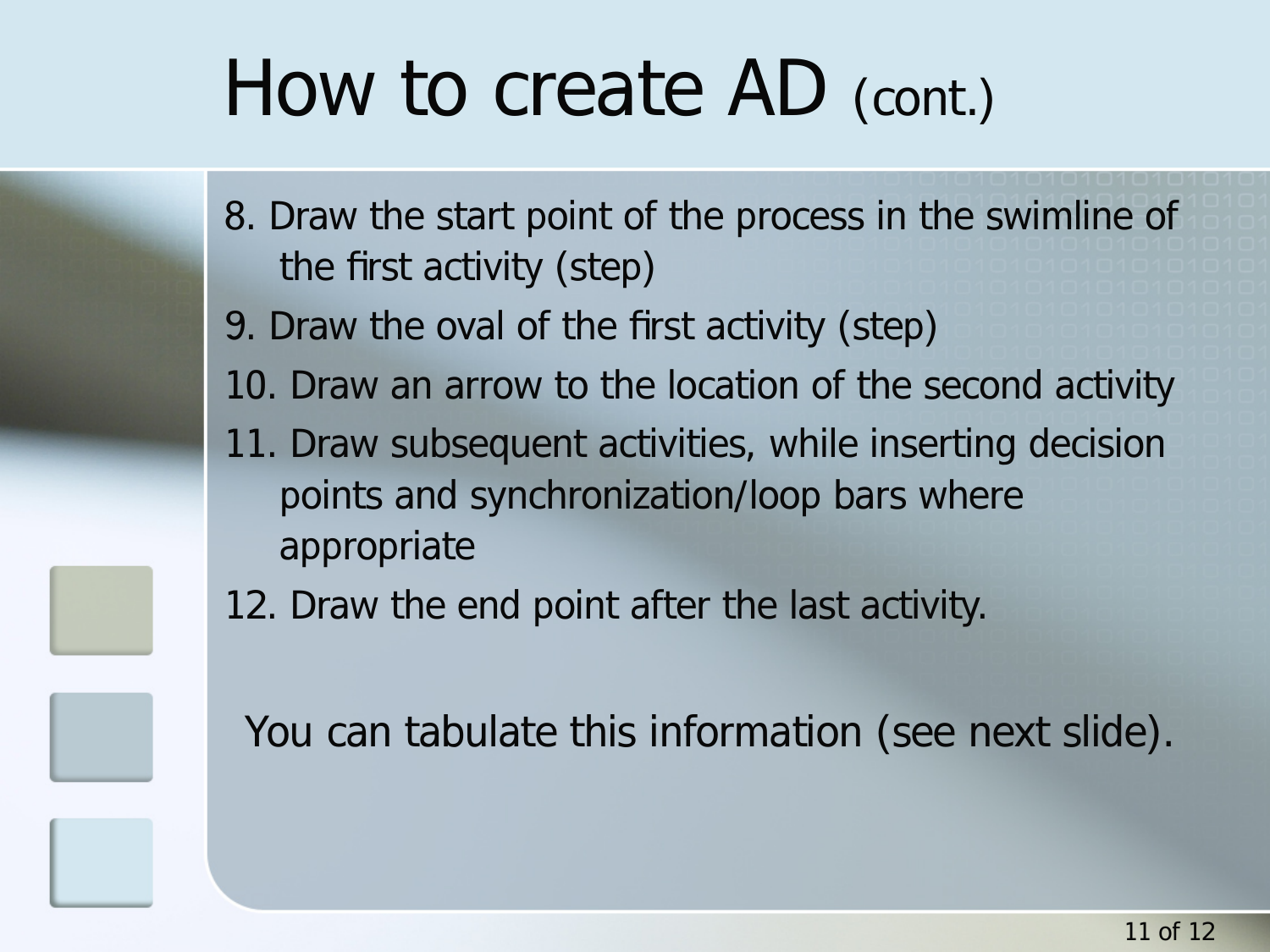

# How to create AD (cont.)
8. Draw the start point of the process in the swimline of the first activity (step)
9. Draw the oval of the first activity (step)
10. Draw an arrow to the location of the second activity
11. Draw subsequent activities, while inserting decision  points and synchronization/loop bars where appropriate
12. Draw the end point after the last activity.

You can tabulate this information (see next slide).
11 of 12